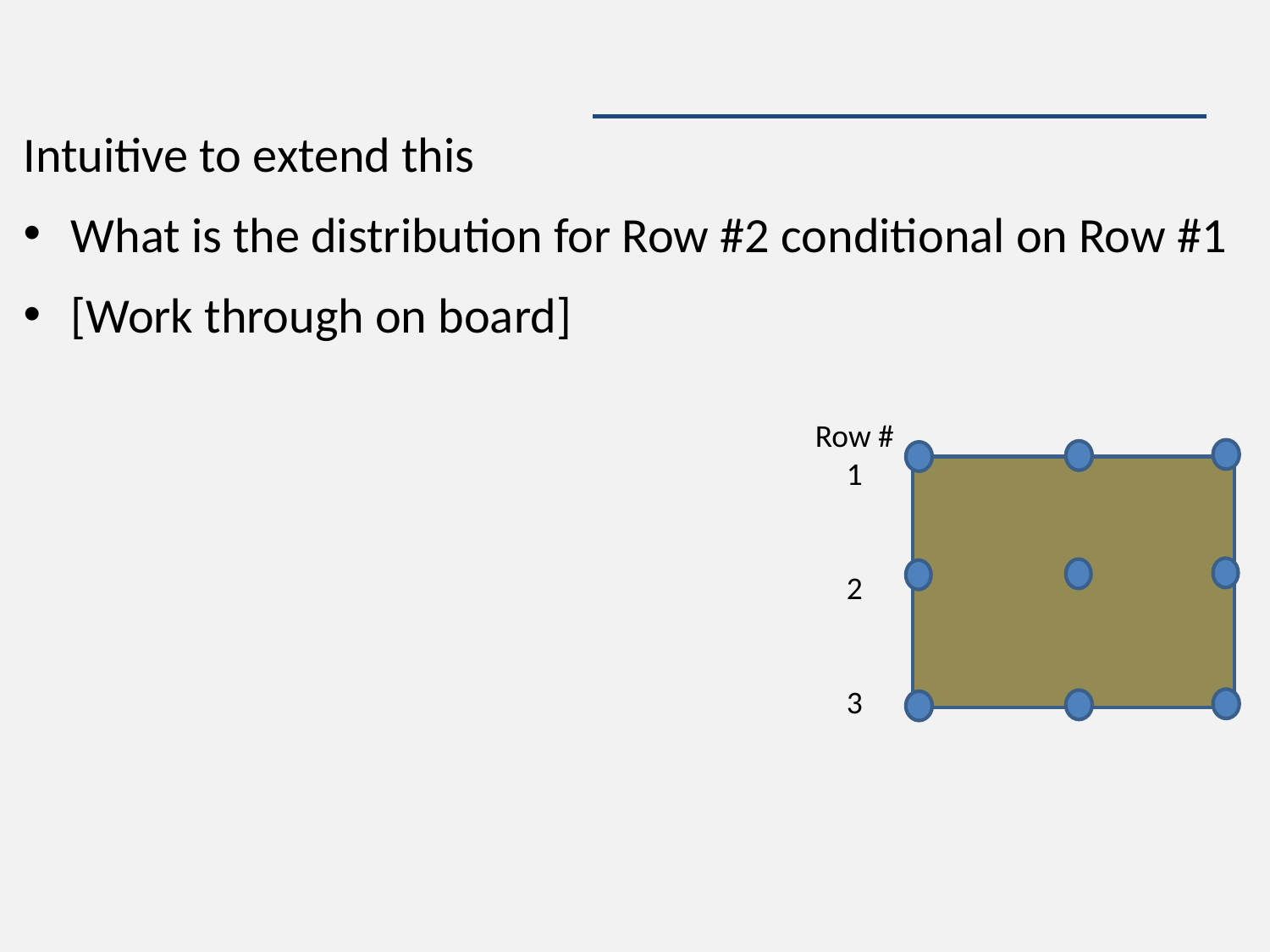

#
Intuitive to extend this
What is the distribution for Row #2 conditional on Row #1
[Work through on board]
Row #
1

2

3